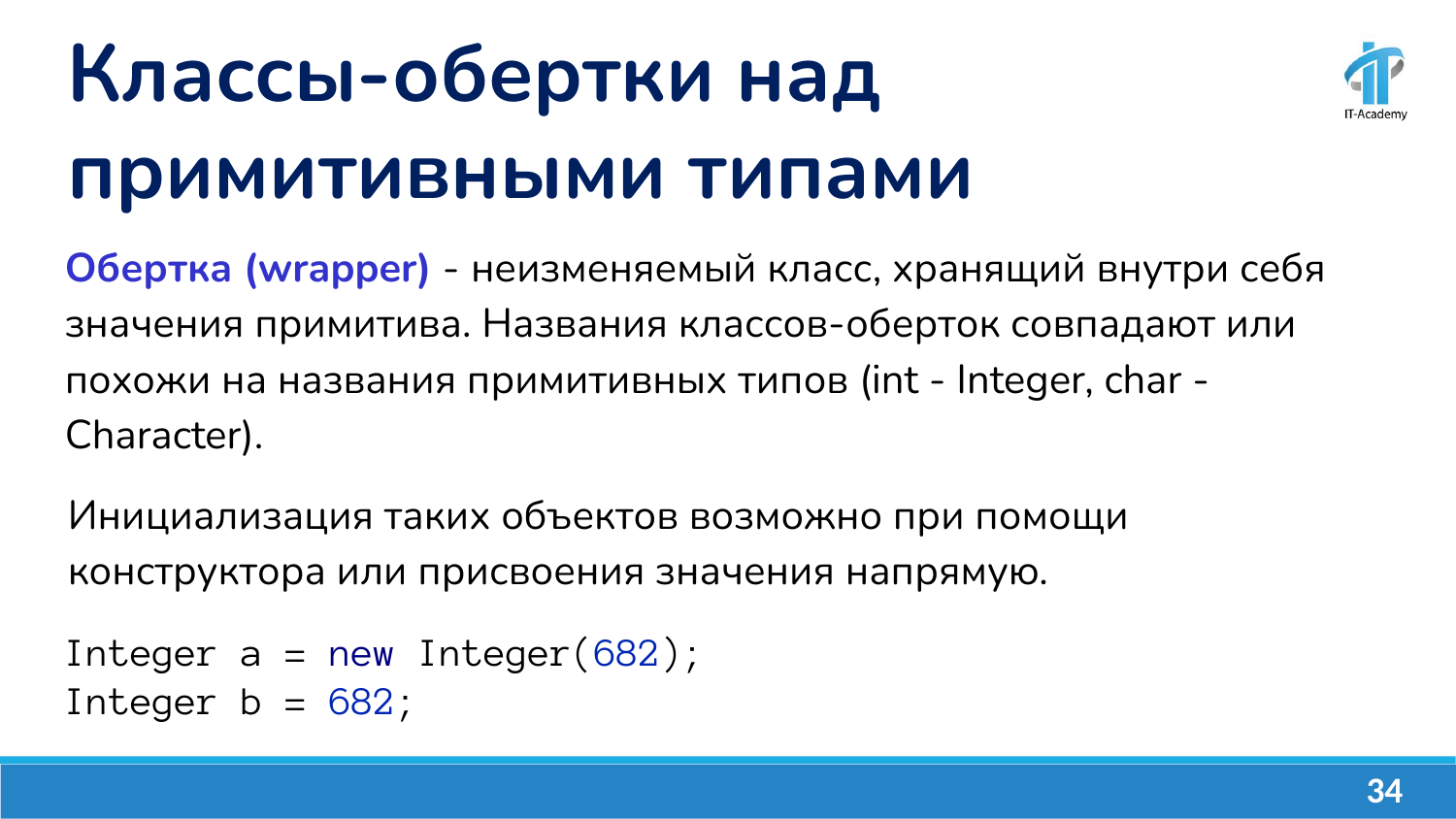

Классы-обертки над примитивными типами
Обертка (wrapper) - неизменяемый класс, хранящий внутри себя значения примитива. Названия классов-оберток совпадают или похожи на названия примитивных типов (int - Integer, char - Character).
Инициализация таких объектов возможно при помощи конструктора или присвоения значения напрямую.
Integer a = new Integer(682);
Integer b = 682;
34